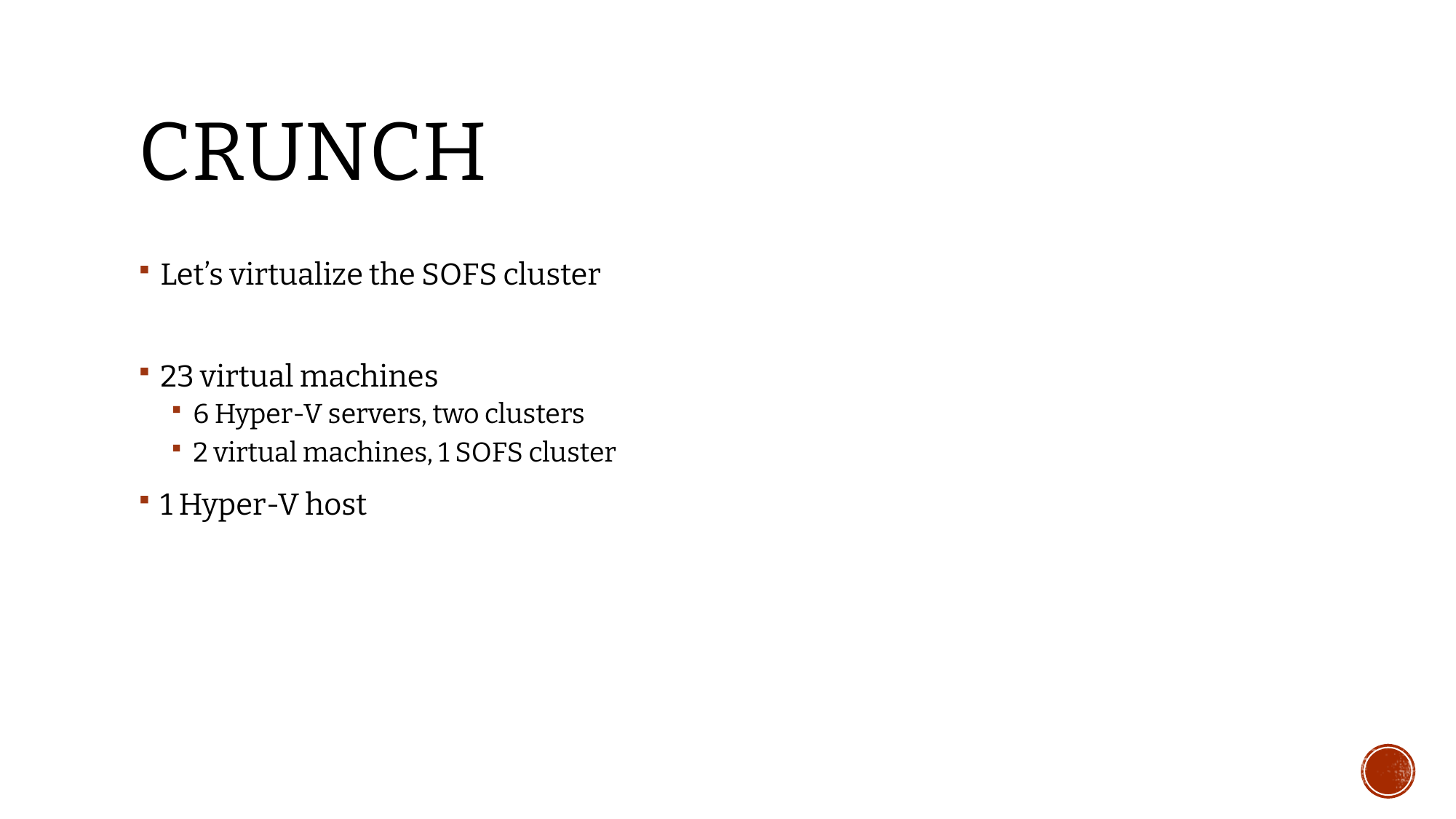

# Crunch
Let’s virtualize the SOFS cluster

23 virtual machines
6 Hyper-V servers, two clusters
2 virtual machines, 1 SOFS cluster
1 Hyper-V host